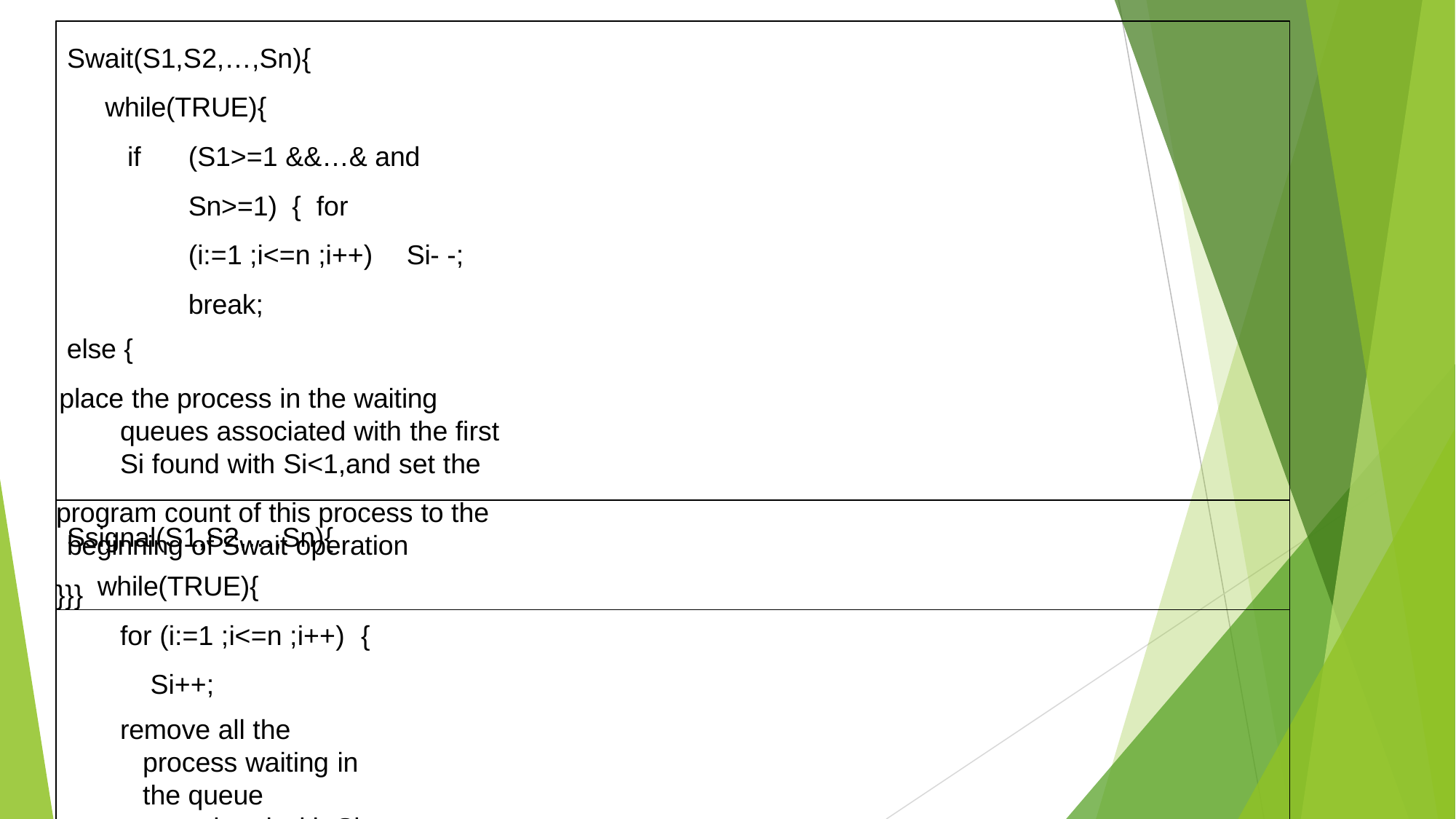

Swait(S1,S2,…,Sn){  while(TRUE){
if	(S1>=1 &&…& and Sn>=1) {  for (i:=1 ;i<=n ;i++)	Si- -;  break;
else {
place the process in the waiting queues associated with the first Si found with Si<1,and set the
program count of this process to the beginning of Swait operation
}}}
Ssignal(S1,S2,…,Sn){  while(TRUE){
for (i:=1 ;i<=n ;i++)	{  Si++;
remove all the process waiting in the queue associated with Si into the ready queue.
}}}